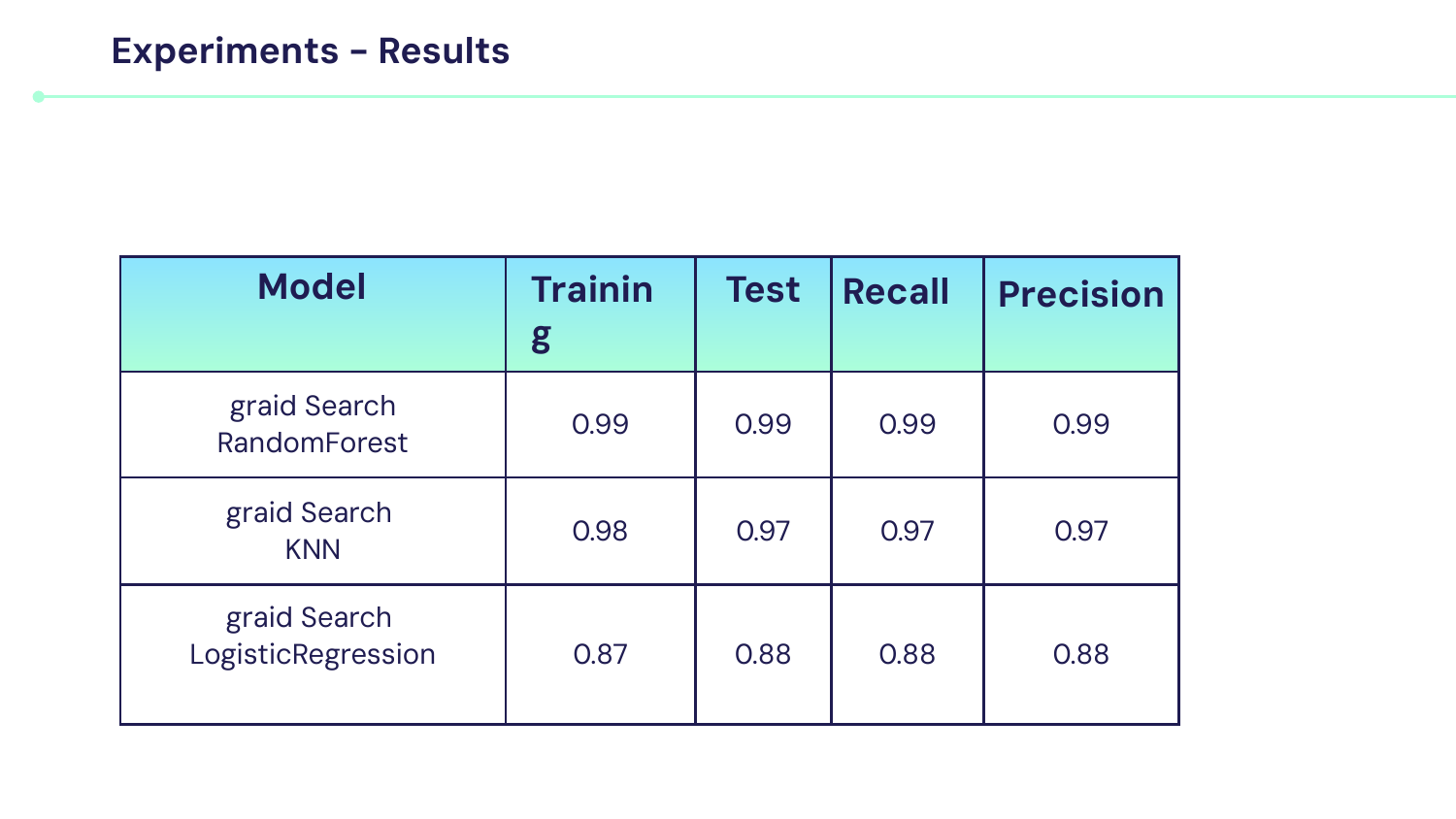

Experiments - Results
Model
Training
Test
Recall
Precision
|  |  |  |  |  |
| --- | --- | --- | --- | --- |
| graid Search RandomForest | 0.99 | 0.99 | 0.99 | 0.99 |
| graid Search KNN | 0.98 | 0.97 | 0.97 | 0.97 |
| graid Search LogisticRegression | 0.87 | 0.88 | 0.88 | 0.88 |